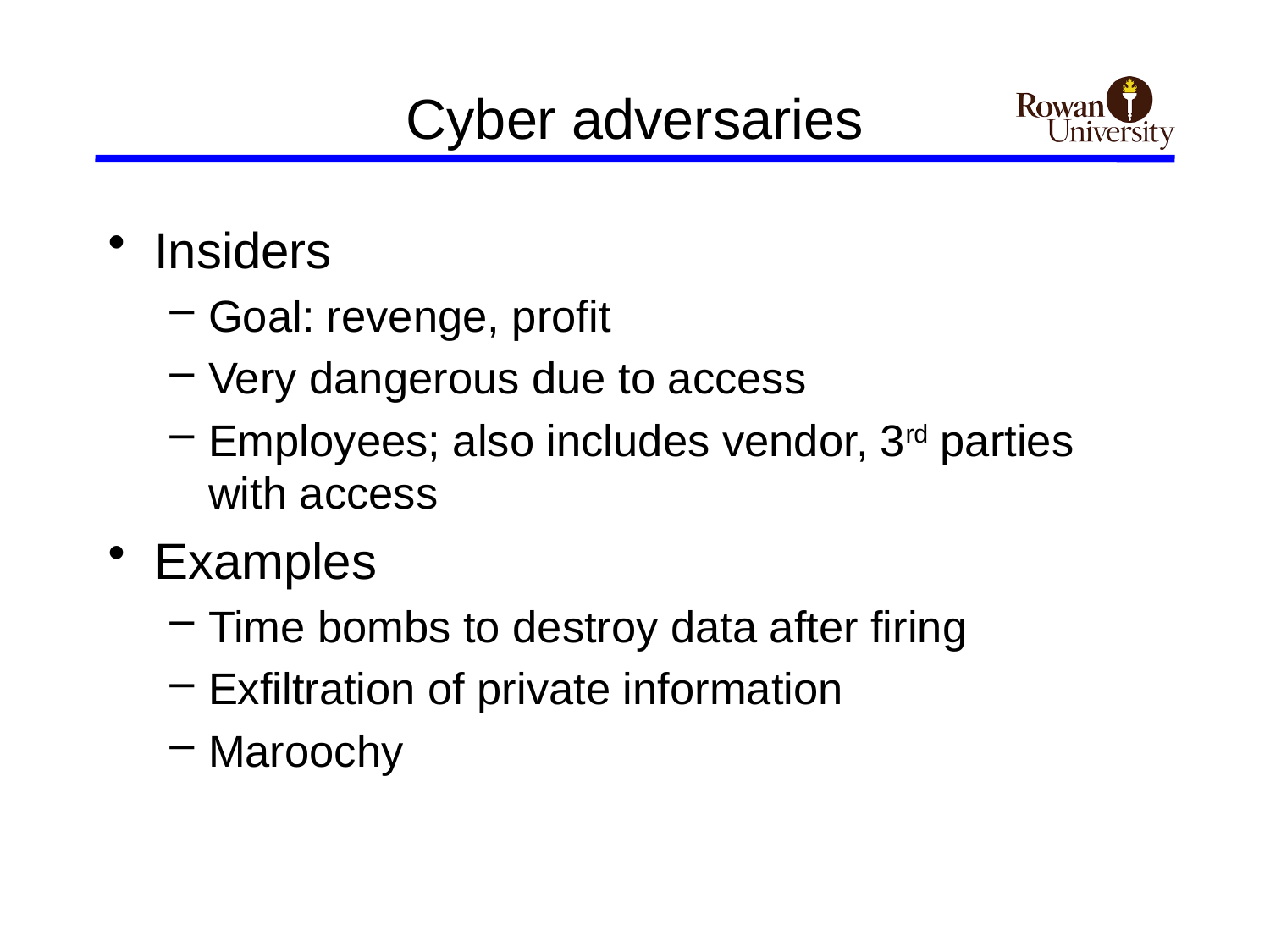

# Cyber adversaries
Insiders
Goal: revenge, profit
Very dangerous due to access
Employees; also includes vendor, 3rd parties with access
Examples
Time bombs to destroy data after firing
Exfiltration of private information
Maroochy